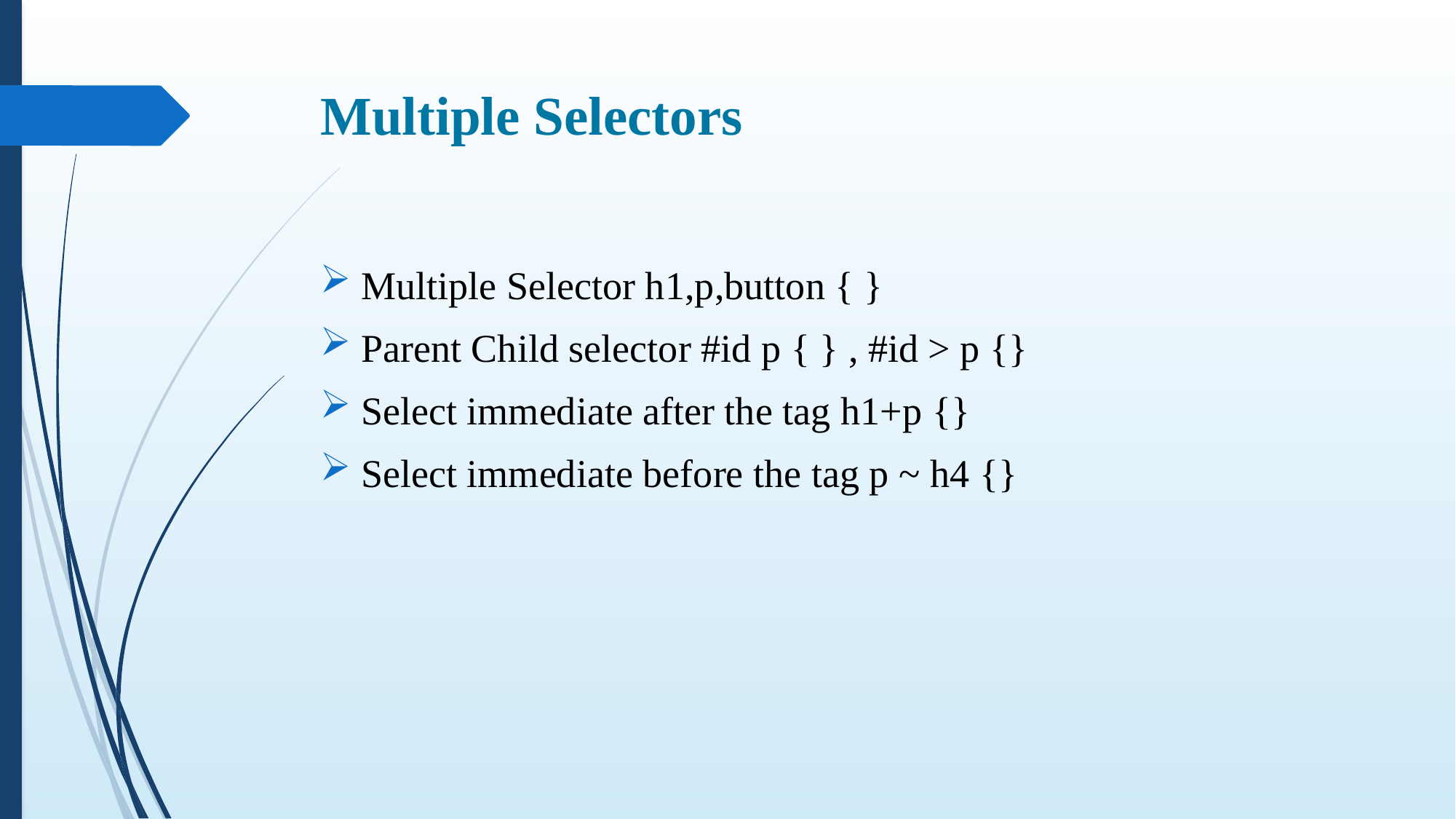

# Multiple Selectors
Multiple Selector h1,p,button { }
Parent Child selector #id p { } , #id > p {}
Select immediate after the tag h1+p {}
Select immediate before the tag p ~ h4 {}